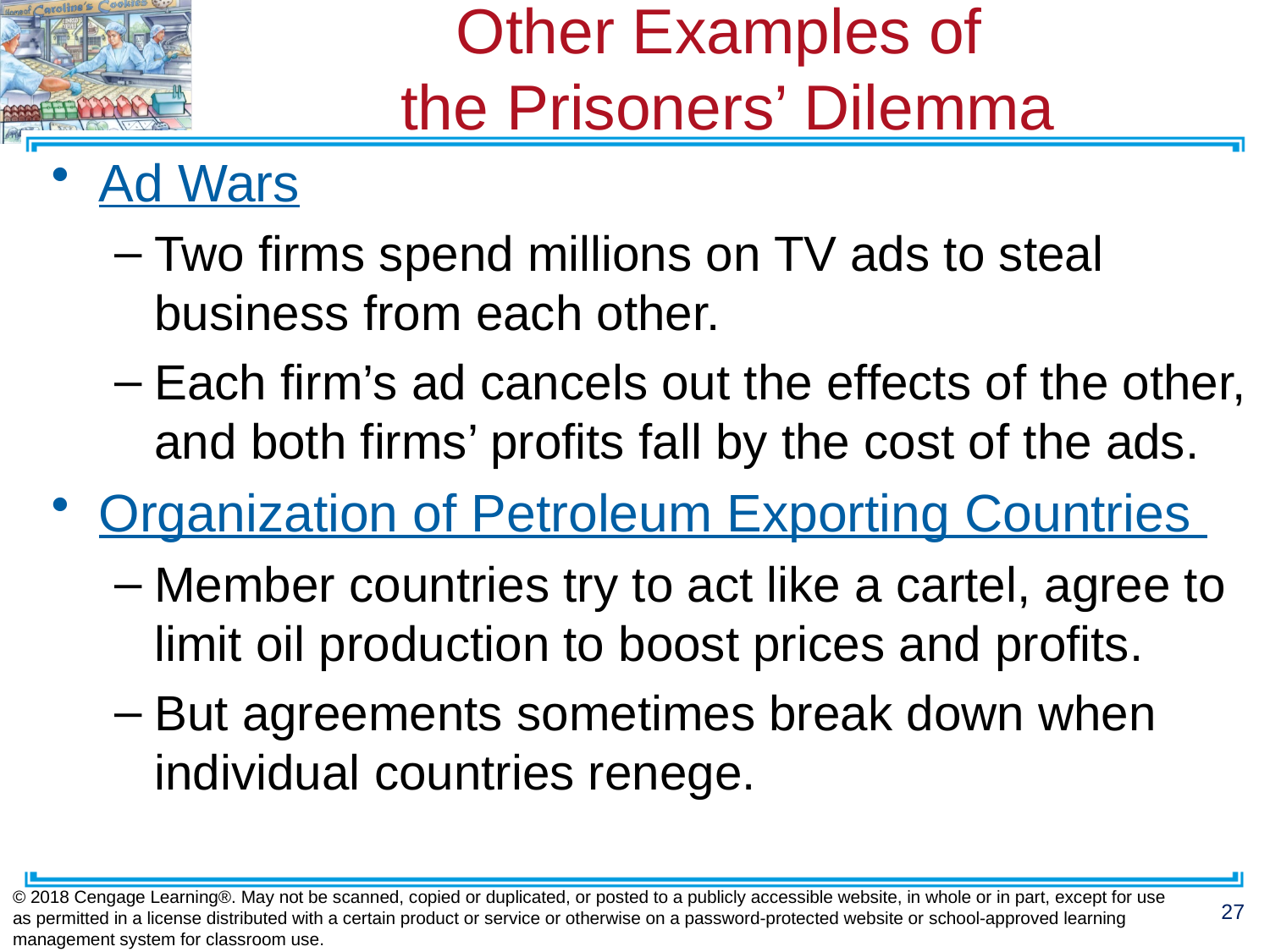

# Other Examples of the Prisoners’ Dilemma
Ad Wars
Two firms spend millions on TV ads to steal business from each other.
Each firm’s ad cancels out the effects of the other, and both firms’ profits fall by the cost of the ads.
Organization of Petroleum Exporting Countries
Member countries try to act like a cartel, agree to limit oil production to boost prices and profits.
But agreements sometimes break down when individual countries renege.
© 2018 Cengage Learning®. May not be scanned, copied or duplicated, or posted to a publicly accessible website, in whole or in part, except for use as permitted in a license distributed with a certain product or service or otherwise on a password-protected website or school-approved learning management system for classroom use.
27